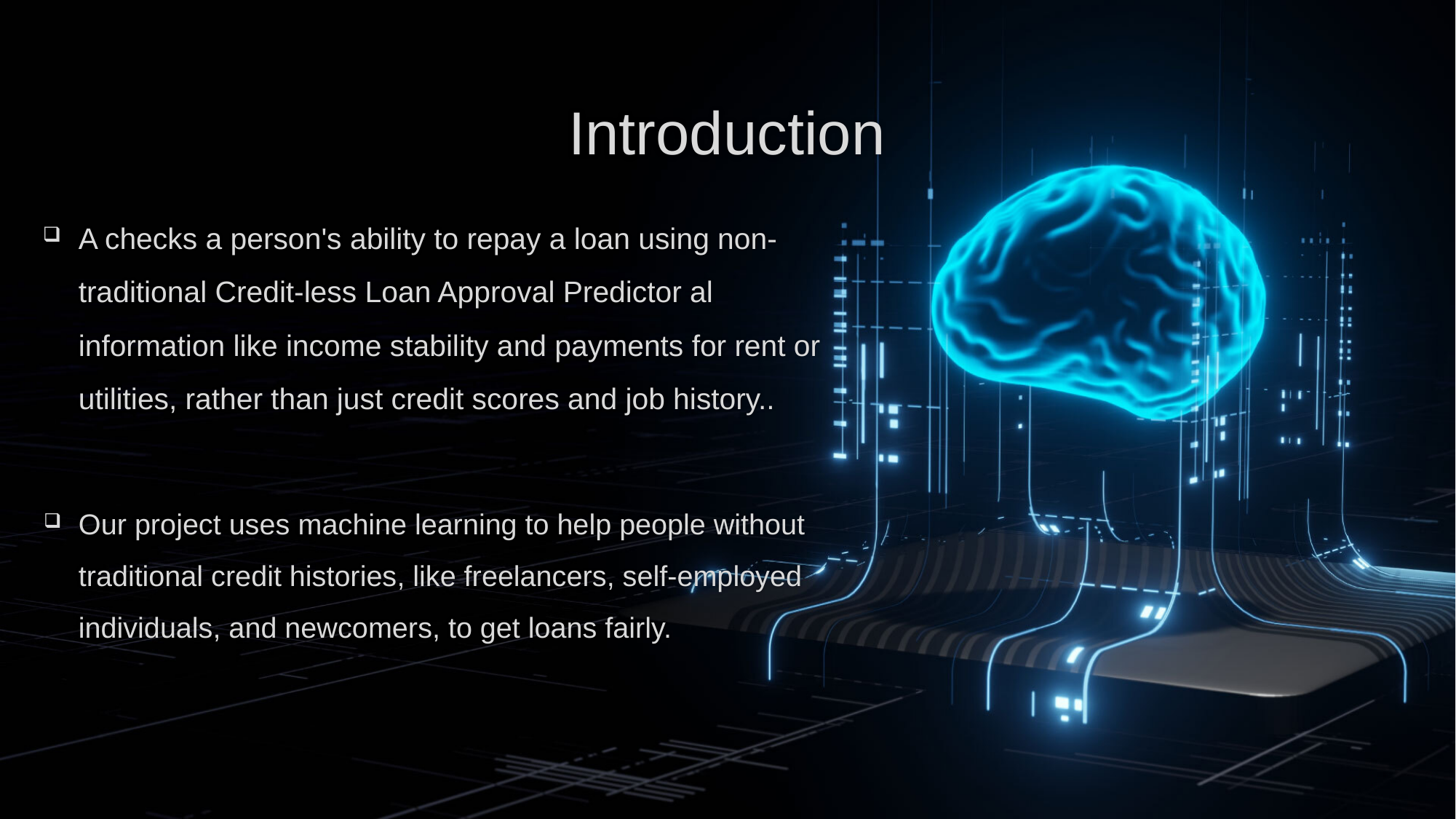

# Introduction
A checks a person's ability to repay a loan using non-traditional Credit-less Loan Approval Predictor al information like income stability and payments for rent or utilities, rather than just credit scores and job history..

Our project uses machine learning to help people without traditional credit histories, like freelancers, self-employed individuals, and newcomers, to get loans fairly.